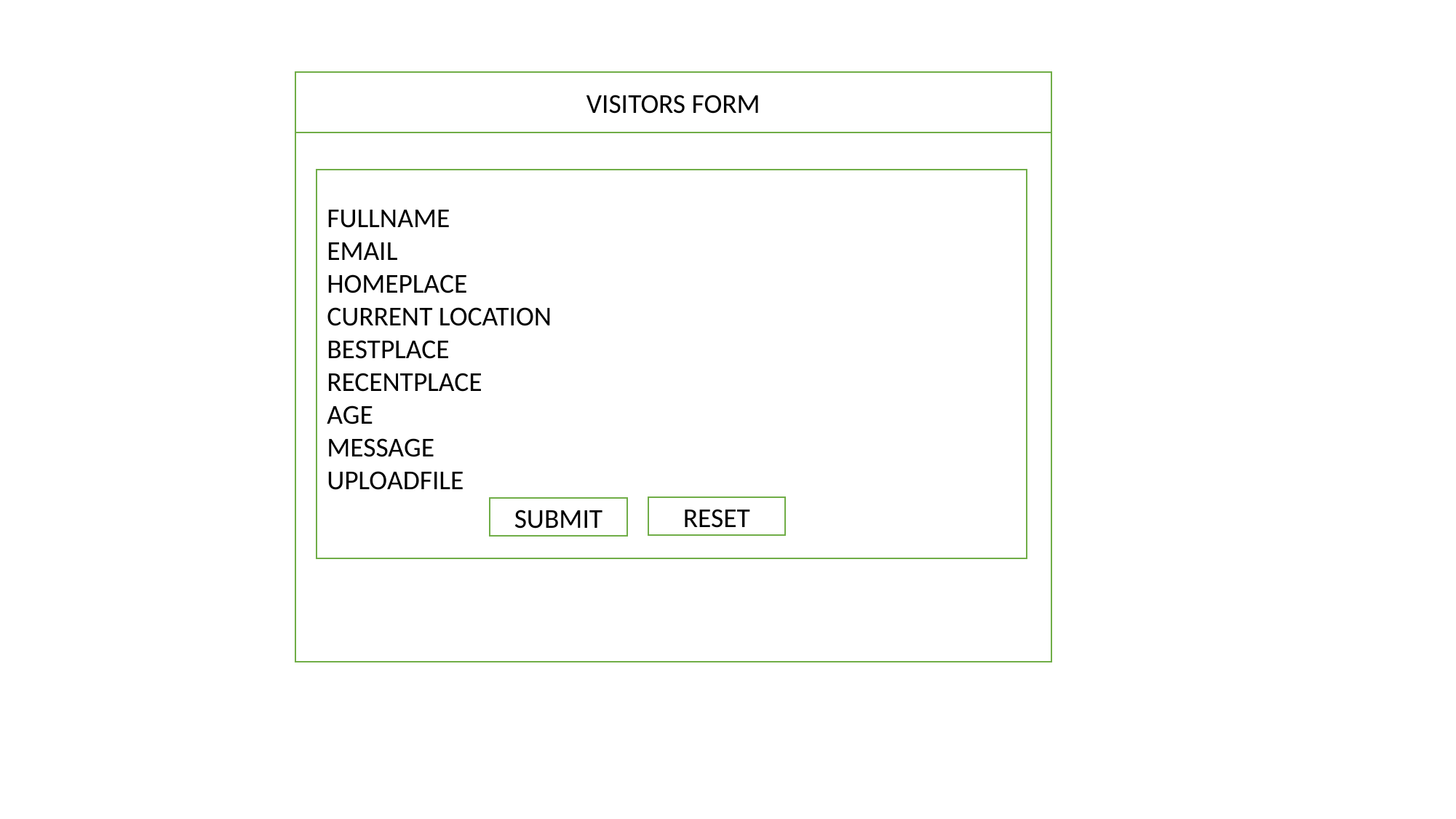

VISITORS FORM

FULLNAME
EMAIL
HOMEPLACE
CURRENT LOCATION
BESTPLACE
RECENTPLACE
AGE
MESSAGE
UPLOADFILE

VISITORS FORM
RESET
SUBMIT